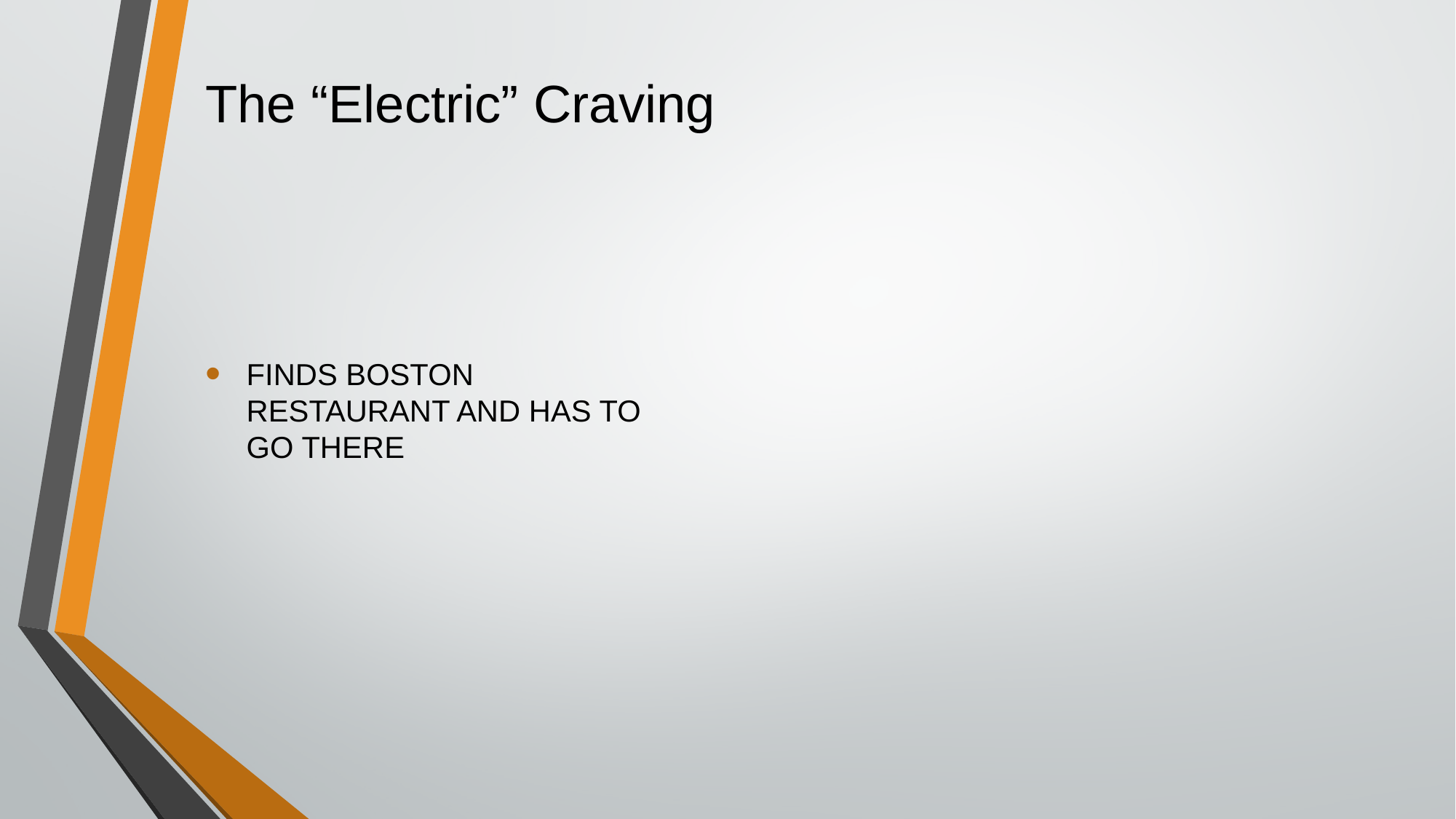

# The “Electric” Craving
FINDS BOSTON RESTAURANT AND HAS TO GO THERE